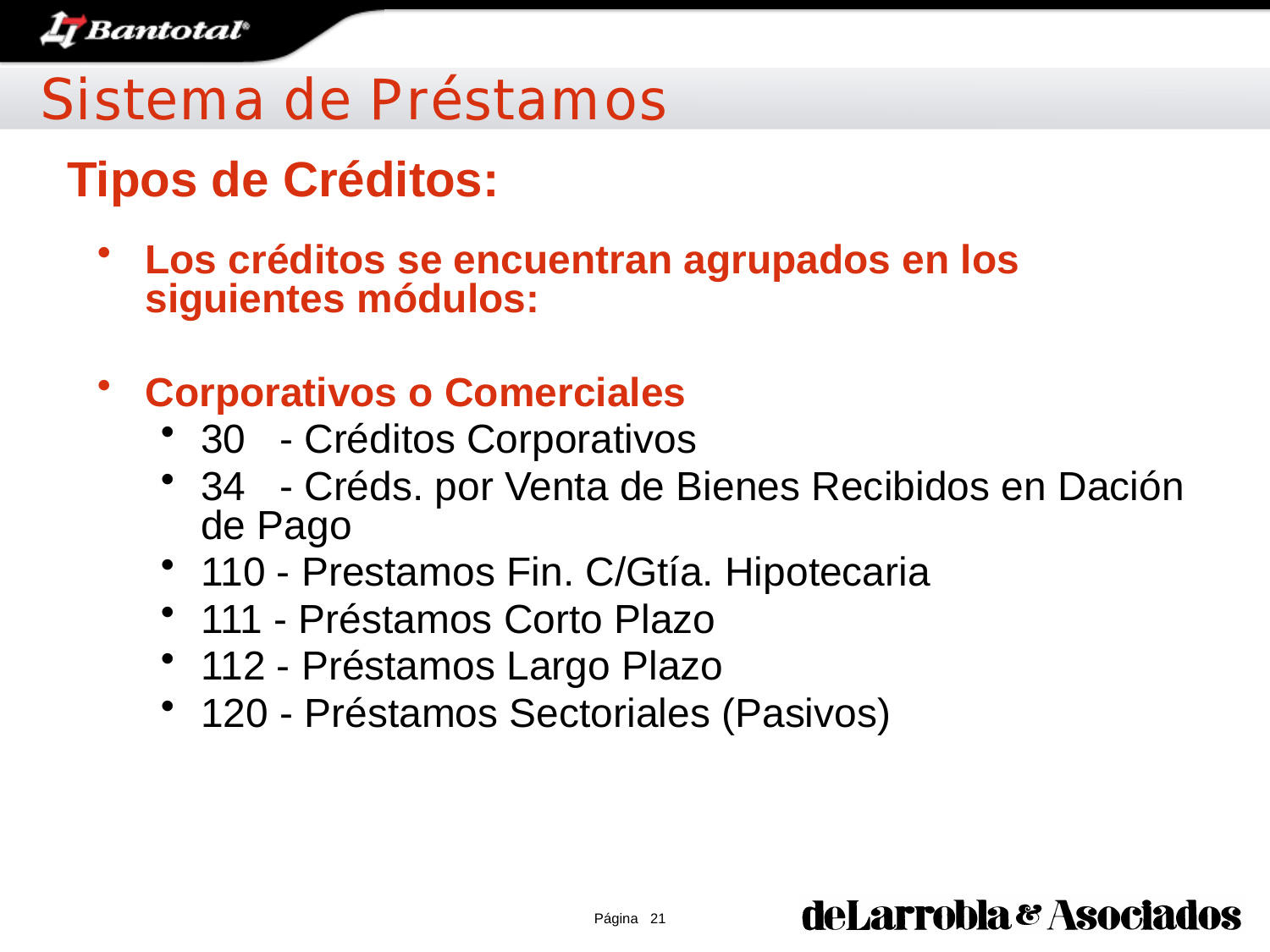

Sistema de Préstamos
Tipos de Créditos:
Los créditos se encuentran agrupados en los siguientes módulos:

Corporativos o Comerciales
30   - Créditos Corporativos
34   - Créds. por Venta de Bienes Recibidos en Dación de Pago
110 - Prestamos Fin. C/Gtía. Hipotecaria
111 - Préstamos Corto Plazo
112 - Préstamos Largo Plazo
120 - Préstamos Sectoriales (Pasivos)